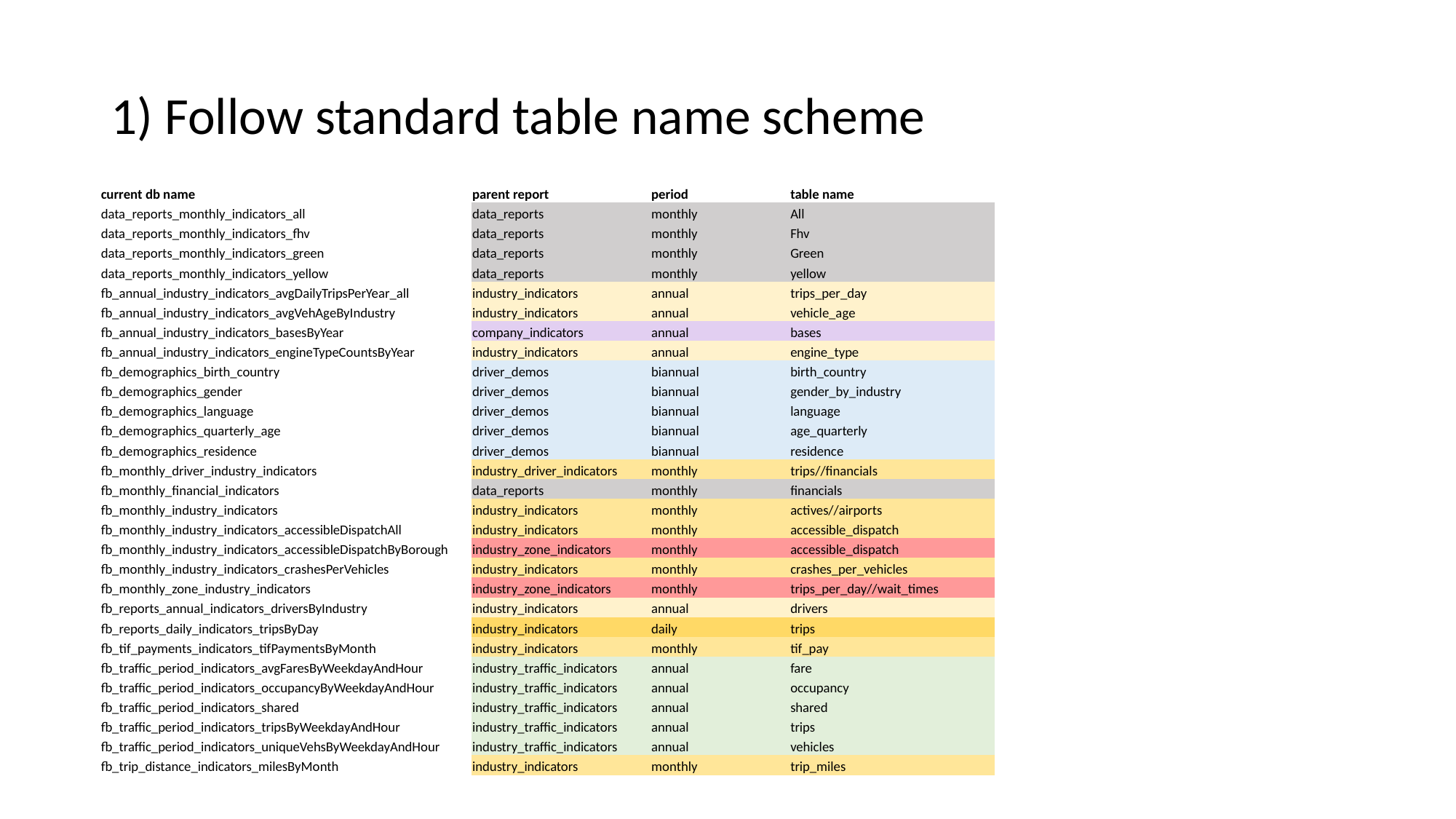

# 1) Follow standard table name scheme
| current db name | parent report | period | table name |
| --- | --- | --- | --- |
| data\_reports\_monthly\_indicators\_all | data\_reports | monthly | All |
| data\_reports\_monthly\_indicators\_fhv | data\_reports | monthly | Fhv |
| data\_reports\_monthly\_indicators\_green | data\_reports | monthly | Green |
| data\_reports\_monthly\_indicators\_yellow | data\_reports | monthly | yellow |
| fb\_annual\_industry\_indicators\_avgDailyTripsPerYear\_all | industry\_indicators | annual | trips\_per\_day |
| fb\_annual\_industry\_indicators\_avgVehAgeByIndustry | industry\_indicators | annual | vehicle\_age |
| fb\_annual\_industry\_indicators\_basesByYear | company\_indicators | annual | bases |
| fb\_annual\_industry\_indicators\_engineTypeCountsByYear | industry\_indicators | annual | engine\_type |
| fb\_demographics\_birth\_country | driver\_demos | biannual | birth\_country |
| fb\_demographics\_gender | driver\_demos | biannual | gender\_by\_industry |
| fb\_demographics\_language | driver\_demos | biannual | language |
| fb\_demographics\_quarterly\_age | driver\_demos | biannual | age\_quarterly |
| fb\_demographics\_residence | driver\_demos | biannual | residence |
| fb\_monthly\_driver\_industry\_indicators | industry\_driver\_indicators | monthly | trips//financials |
| fb\_monthly\_financial\_indicators | data\_reports | monthly | financials |
| fb\_monthly\_industry\_indicators | industry\_indicators | monthly | actives//airports |
| fb\_monthly\_industry\_indicators\_accessibleDispatchAll | industry\_indicators | monthly | accessible\_dispatch |
| fb\_monthly\_industry\_indicators\_accessibleDispatchByBorough | industry\_zone\_indicators | monthly | accessible\_dispatch |
| fb\_monthly\_industry\_indicators\_crashesPerVehicles | industry\_indicators | monthly | crashes\_per\_vehicles |
| fb\_monthly\_zone\_industry\_indicators | industry\_zone\_indicators | monthly | trips\_per\_day//wait\_times |
| fb\_reports\_annual\_indicators\_driversByIndustry | industry\_indicators | annual | drivers |
| fb\_reports\_daily\_indicators\_tripsByDay | industry\_indicators | daily | trips |
| fb\_tif\_payments\_indicators\_tifPaymentsByMonth | industry\_indicators | monthly | tif\_pay |
| fb\_traffic\_period\_indicators\_avgFaresByWeekdayAndHour | industry\_traffic\_indicators | annual | fare |
| fb\_traffic\_period\_indicators\_occupancyByWeekdayAndHour | industry\_traffic\_indicators | annual | occupancy |
| fb\_traffic\_period\_indicators\_shared | industry\_traffic\_indicators | annual | shared |
| fb\_traffic\_period\_indicators\_tripsByWeekdayAndHour | industry\_traffic\_indicators | annual | trips |
| fb\_traffic\_period\_indicators\_uniqueVehsByWeekdayAndHour | industry\_traffic\_indicators | annual | vehicles |
| fb\_trip\_distance\_indicators\_milesByMonth | industry\_indicators | monthly | trip\_miles |